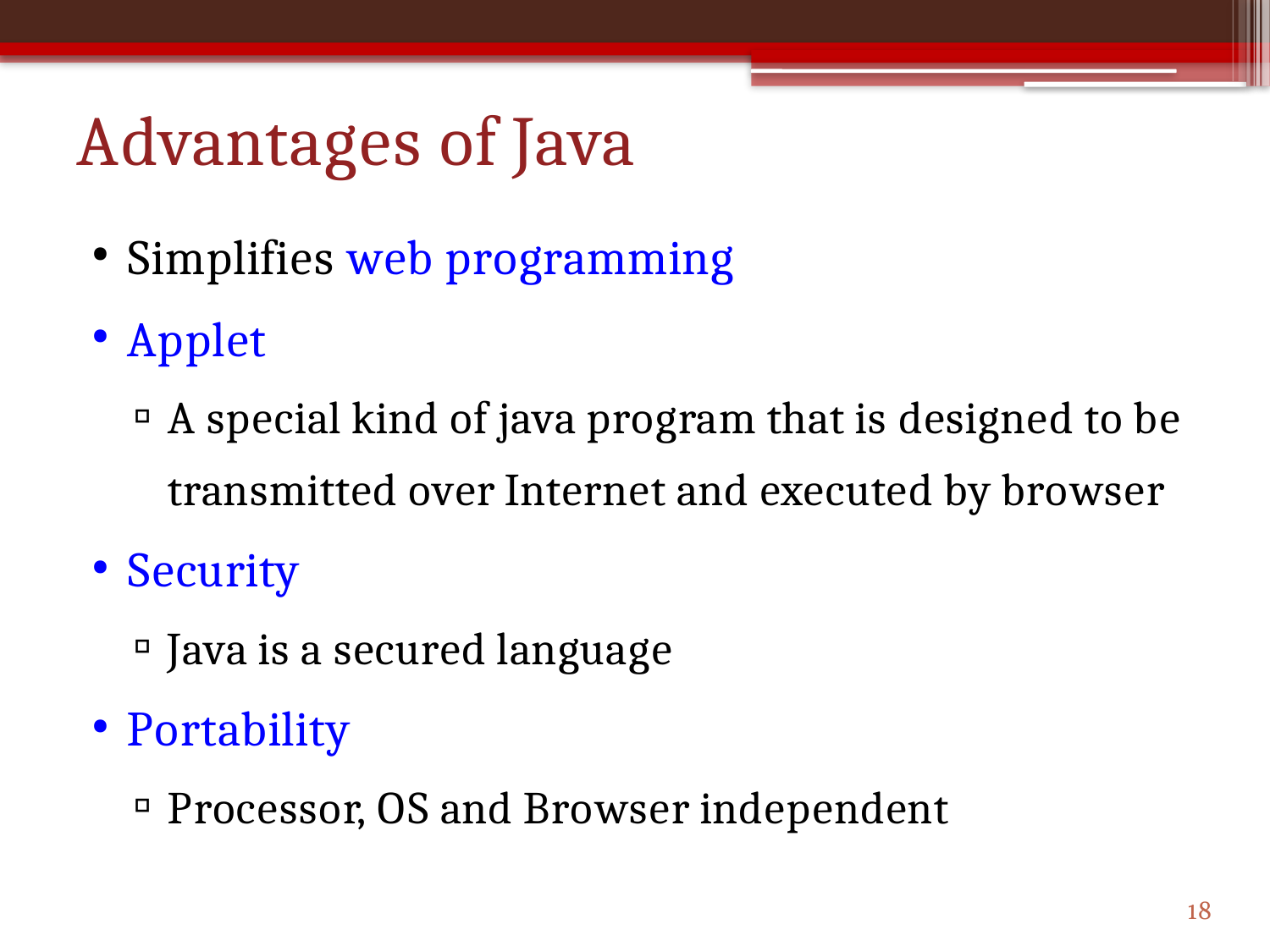

# Advantages of Java
Simplifies web programming
Applet
A special kind of java program that is designed to be transmitted over Internet and executed by browser
Security
Java is a secured language
Portability
Processor, OS and Browser independent
18